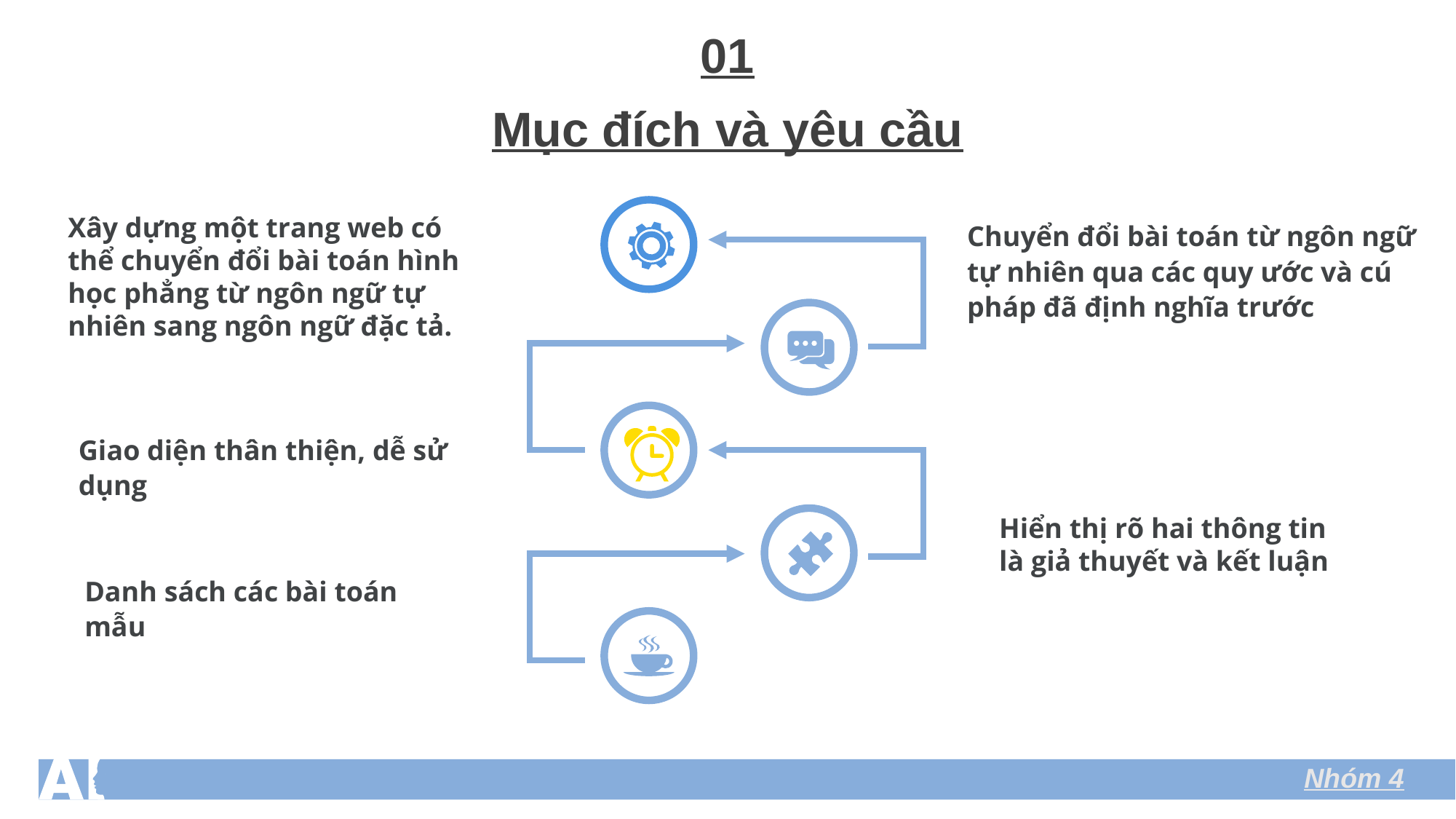

01
Mục đích và yêu cầu

Xây dựng một trang web có thể chuyển đổi bài toán hình học phẳng từ ngôn ngữ tự nhiên sang ngôn ngữ đặc tả.
Chuyển đổi bài toán từ ngôn ngữ tự nhiên qua các quy ước và cú pháp đã định nghĩa trước

Giao diện thân thiện, dễ sử dụng

Hiển thị rõ hai thông tin là giả thuyết và kết luận

Danh sách các bài toán mẫu

Nhóm 4